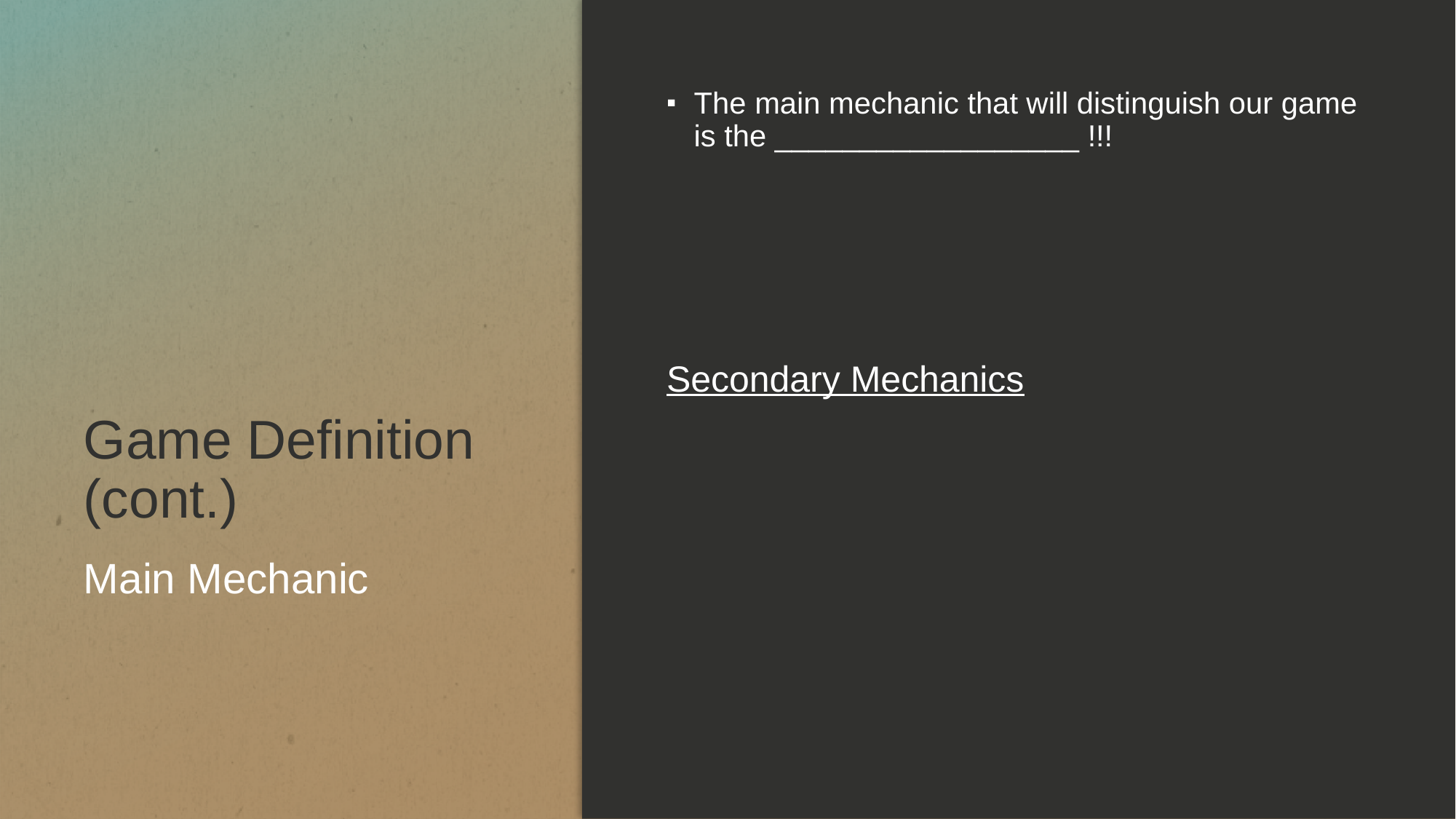

The main mechanic that will distinguish our game is the __________________ !!!

Secondary Mechanics

# Game Definition (cont.)
Main Mechanic